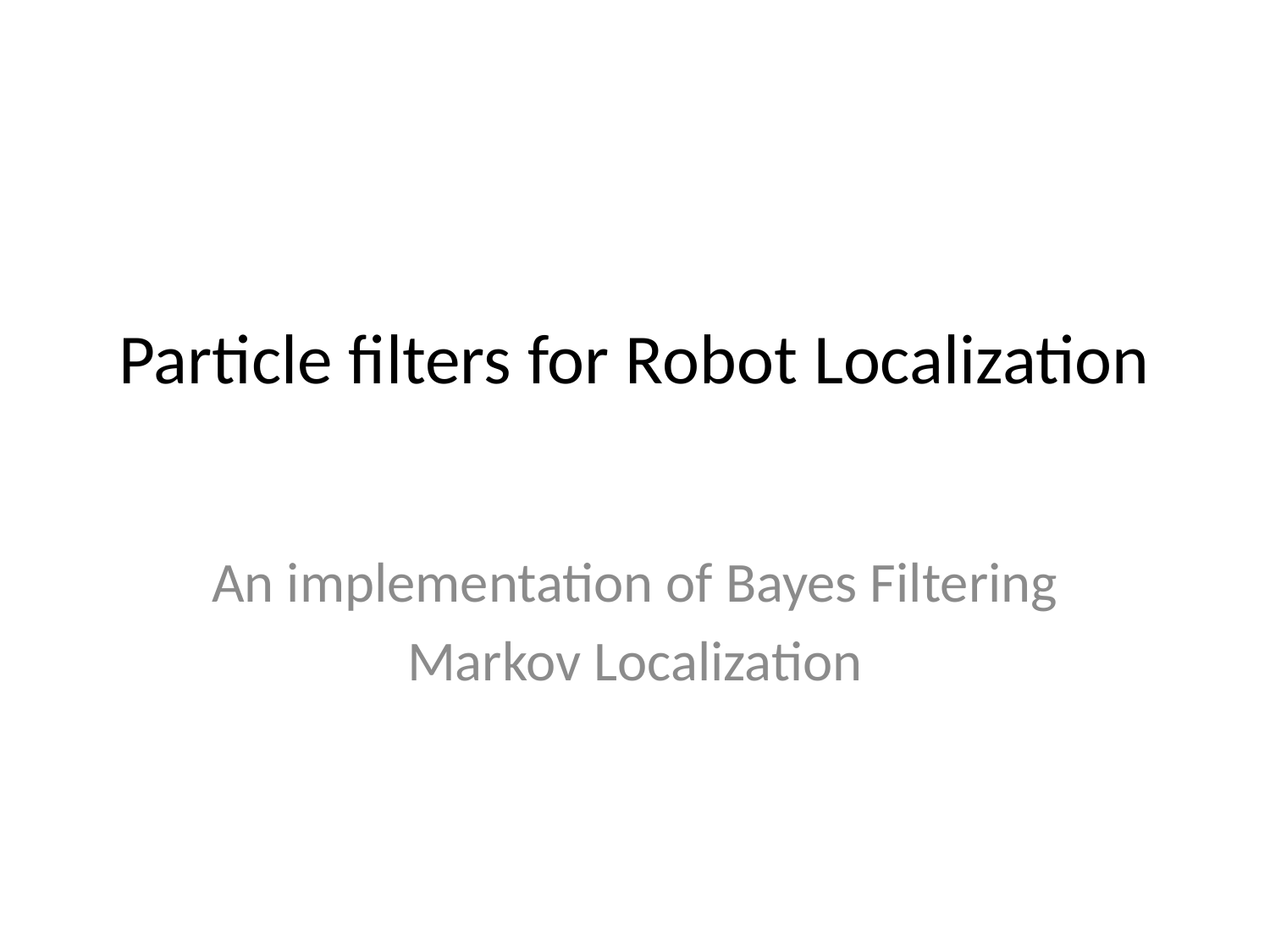

# Particle filters for Robot Localization
An implementation of Bayes Filtering
Markov Localization